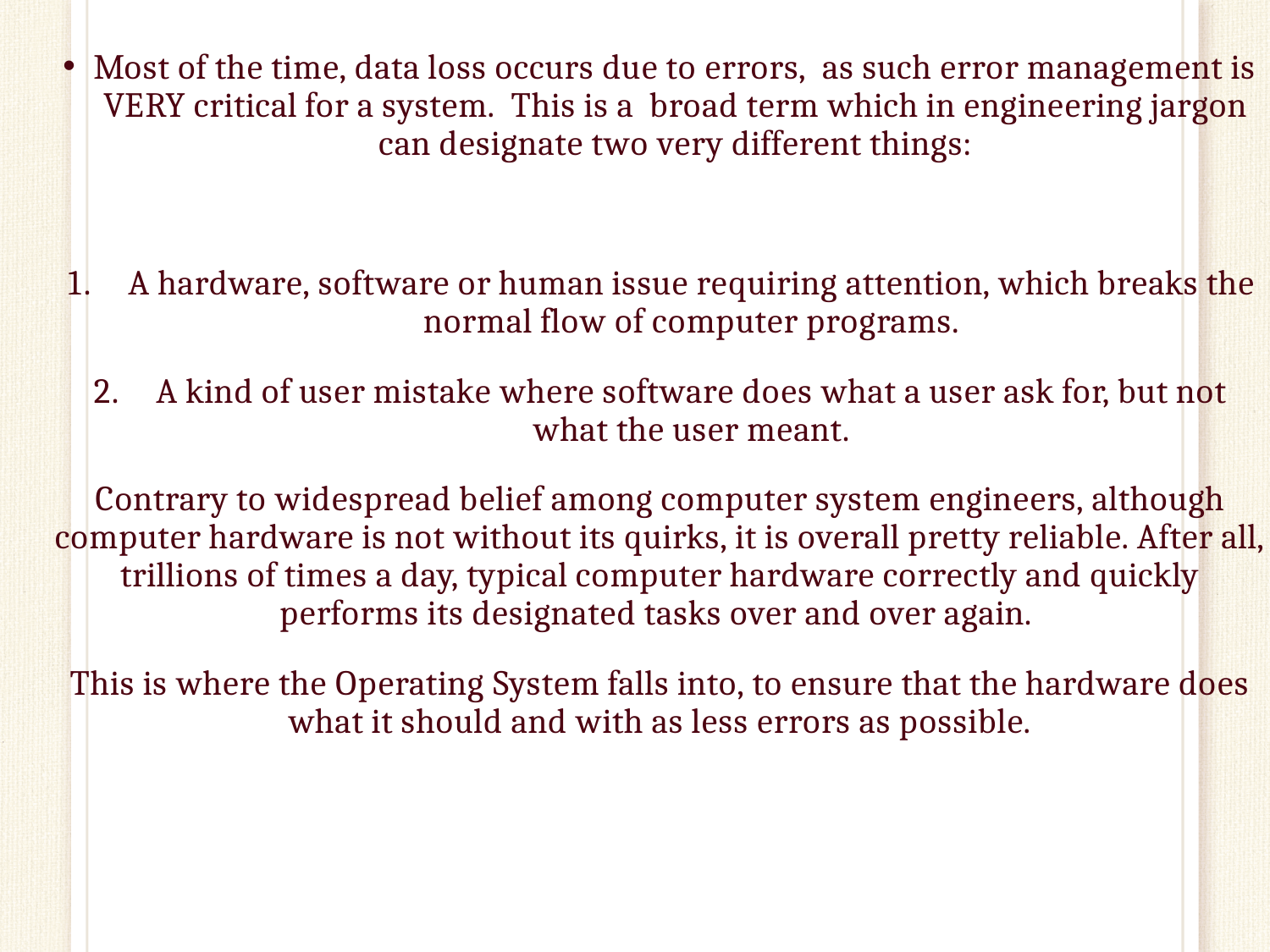

Most of the time, data loss occurs due to errors,  as such error management is VERY critical for a system.  This is a  broad term which in engineering jargon can designate two very different things:

A hardware, software or human issue requiring attention, which breaks the normal flow of computer programs.
A kind of user mistake where software does what a user ask for, but not what the user meant.
Contrary to widespread belief among computer system engineers, although computer hardware is not without its quirks, it is overall pretty reliable. After all, trillions of times a day, typical computer hardware correctly and quickly performs its designated tasks over and over again.
This is where the Operating System falls into, to ensure that the hardware does what it should and with as less errors as possible.